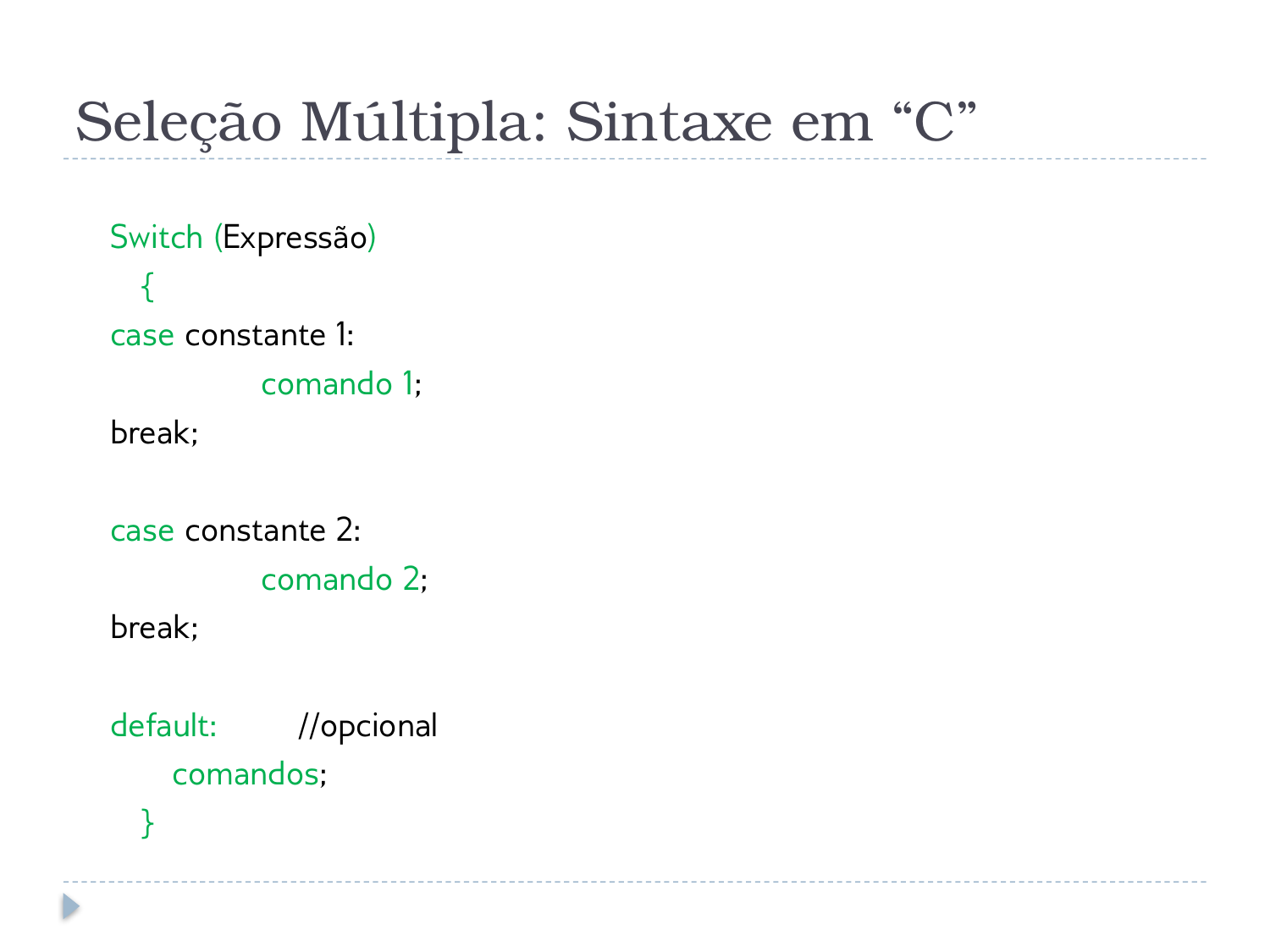

# Seleção Múltipla: Sintaxe em “C”

	Switch (Expressão)
	   {
		case constante 1:
	       	      comando 1;
		break;

		case constante 2:
	       	      comando 2;
		break;

		default:		 //opcional
		      comandos;
	   }